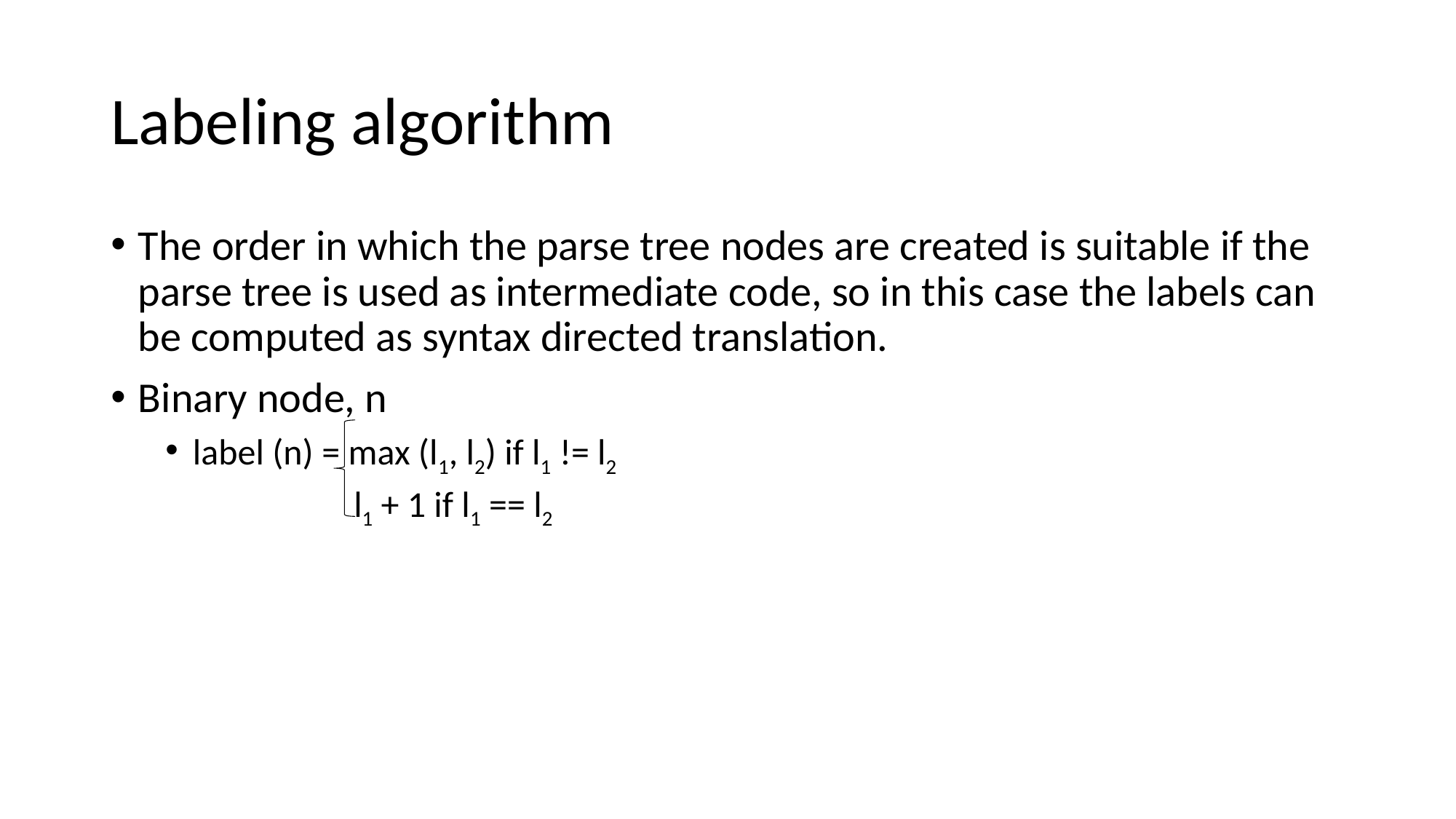

# Labeling algorithm
The order in which the parse tree nodes are created is suitable if the parse tree is used as intermediate code, so in this case the labels can be computed as syntax directed translation.
Binary node, n
label (n) = max (l1, l2) if l1 != l2
                       l1 + 1 if l1 == l2